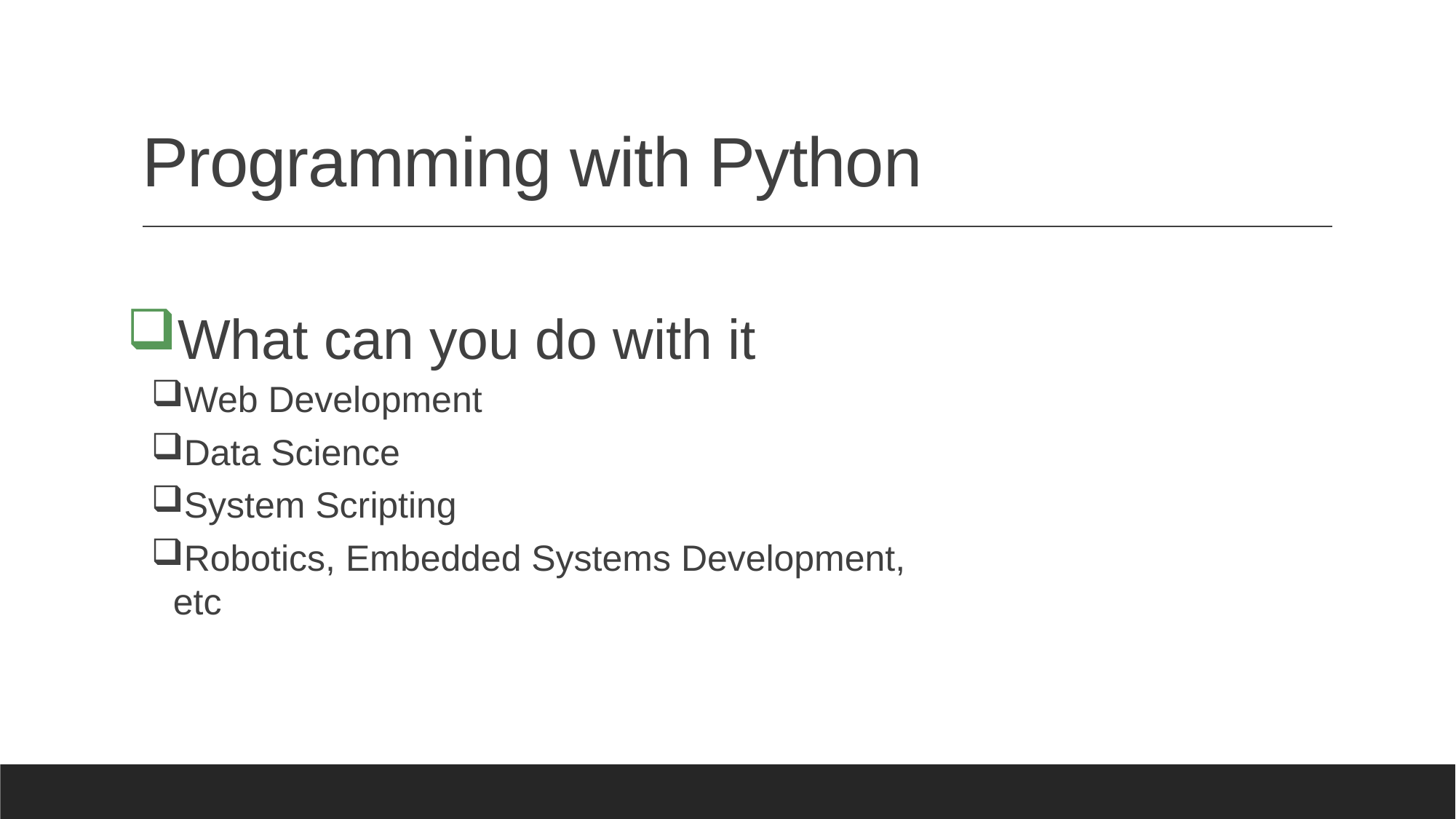

# Programming with Python
What can you do with it
Web Development
Data Science
System Scripting
Robotics, Embedded Systems Development, etc